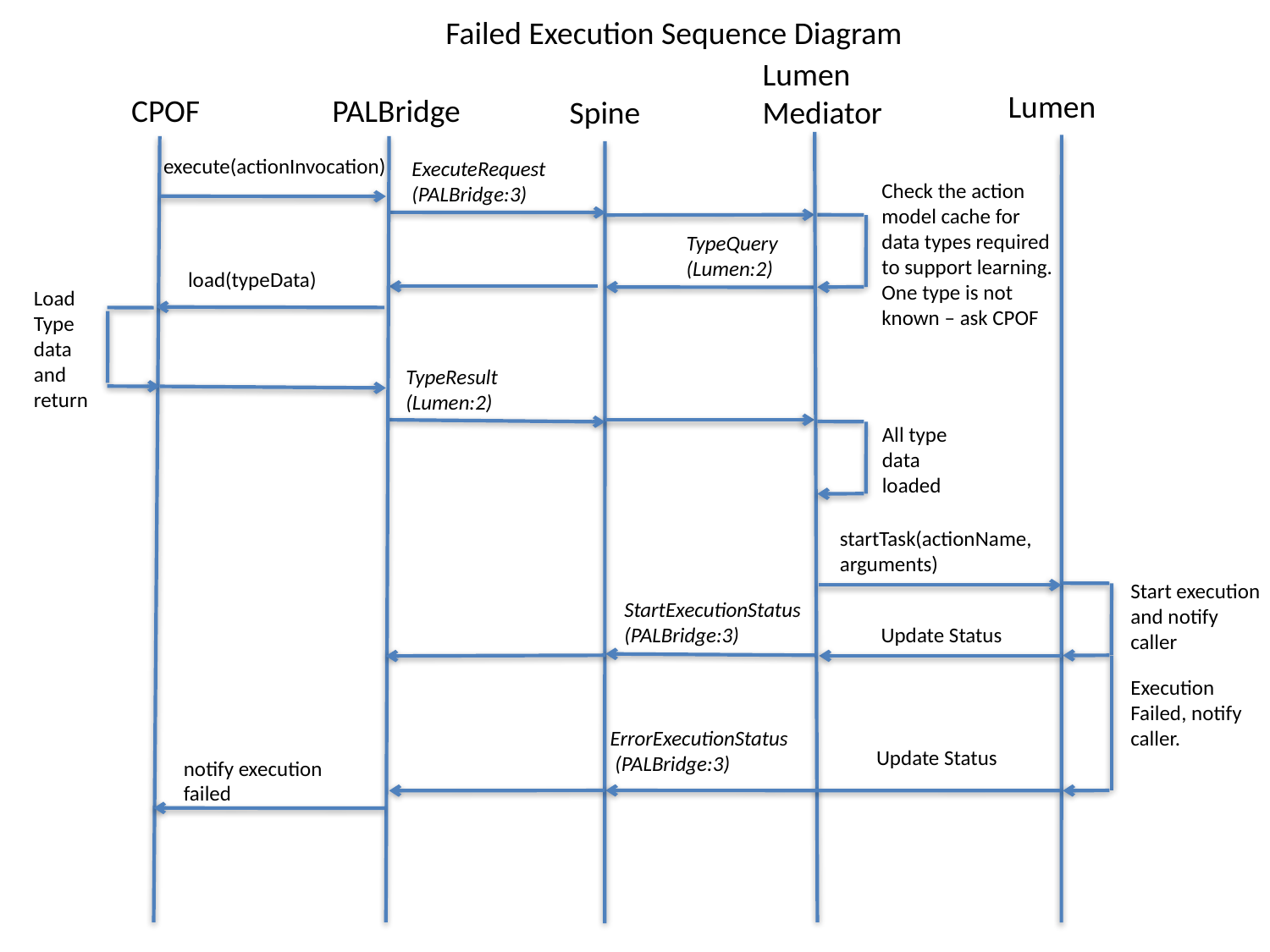

Failed Execution Sequence Diagram
Lumen
Mediator
Lumen
PALBridge
CPOF
Spine
execute(actionInvocation)
ExecuteRequest (PALBridge:3)
Check the action model cache for data types required to support learning. One type is not known – ask CPOF
TypeQuery (Lumen:2)
load(typeData)
Load
Type
data
and
return
TypeResult
(Lumen:2)
All type data loaded
startTask(actionName,
arguments)
Start execution and notify caller
StartExecutionStatus
(PALBridge:3)
Update Status
Execution Failed, notify caller.
ErrorExecutionStatus
 (PALBridge:3)
Update Status
notify execution failed